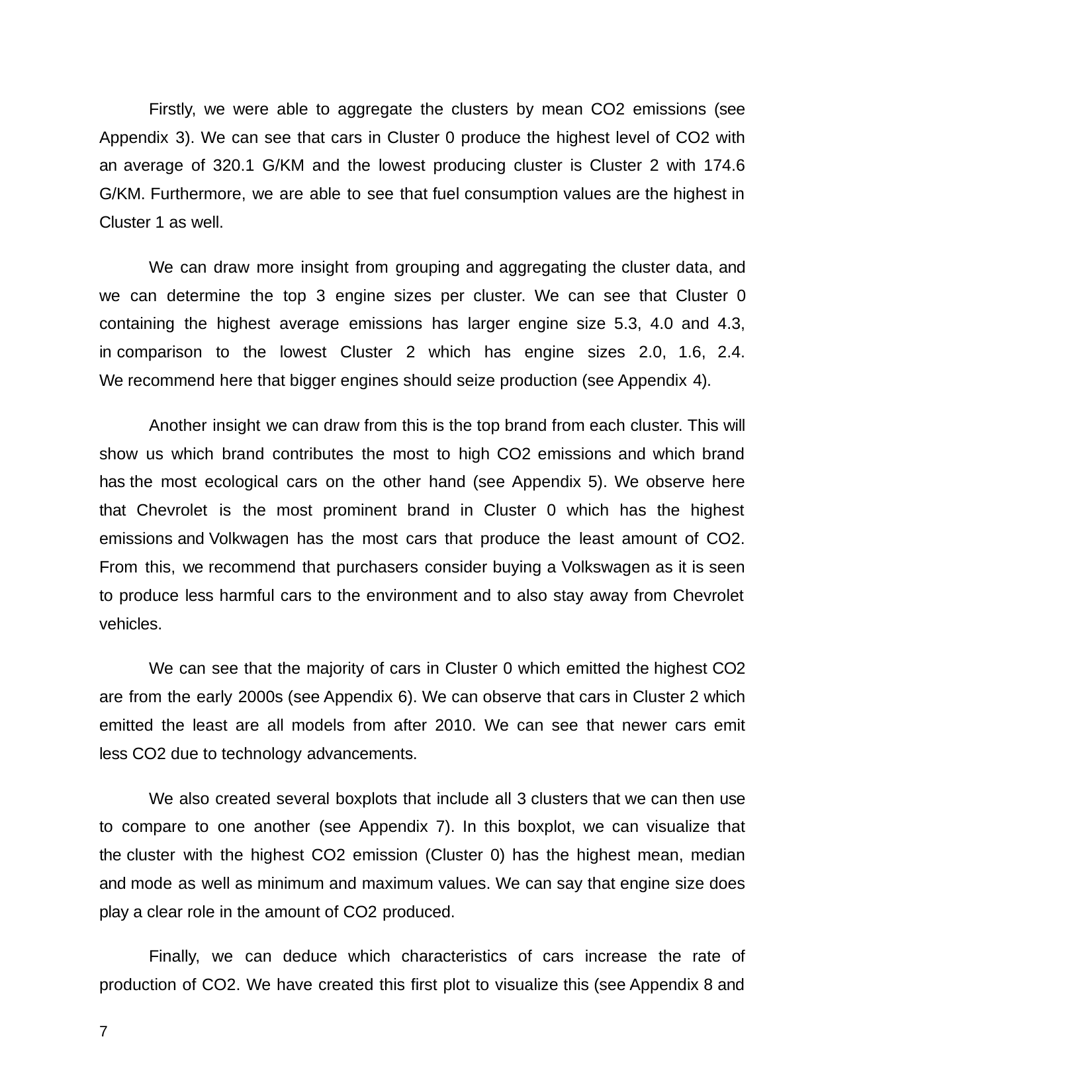

Firstly, we were able to aggregate the clusters by mean CO2 emissions (see Appendix 3). We can see that cars in Cluster 0 produce the highest level of CO2 with an average of 320.1 G/KM and the lowest producing cluster is Cluster 2 with 174.6 G/KM. Furthermore, we are able to see that fuel consumption values are the highest in Cluster 1 as well.
We can draw more insight from grouping and aggregating the cluster data, and we can determine the top 3 engine sizes per cluster. We can see that Cluster 0 containing the highest average emissions has larger engine size 5.3, 4.0 and 4.3, in comparison  to  the  lowest  Cluster  2  which  has  engine  sizes  2.0, 1.6, 2.4. We recommend here that bigger engines should seize production (see Appendix 4).
Another insight we can draw from this is the top brand from each cluster. This will show us which brand contributes the most to high CO2 emissions and which brand has the most ecological cars on the other hand (see Appendix 5). We observe here that Chevrolet is the most prominent brand in Cluster 0 which has the highest emissions and Volkwagen has the most cars that produce the least amount of CO2. From this, we recommend that purchasers consider buying a Volkswagen as it is seen to produce less harmful cars to the environment and to also stay away from Chevrolet vehicles.
We can see that the majority of cars in Cluster 0 which emitted the highest CO2 are from the early 2000s (see Appendix 6). We can observe that cars in Cluster 2 which emitted the least are all models from after 2010. We can see that newer cars emit less CO2 due to technology advancements.
We also created several boxplots that include all 3 clusters that we can then use to compare to one another (see Appendix 7). In this boxplot, we can visualize that the cluster with the highest CO2 emission (Cluster 0) has the highest mean, median and mode as well as minimum and maximum values. We can say that engine size does play a clear role in the amount of CO2 produced.
Finally,  we  can deduce which characteristics of cars increase the rate of production of CO2. We have created this first plot to visualize this (see Appendix 8 and
7